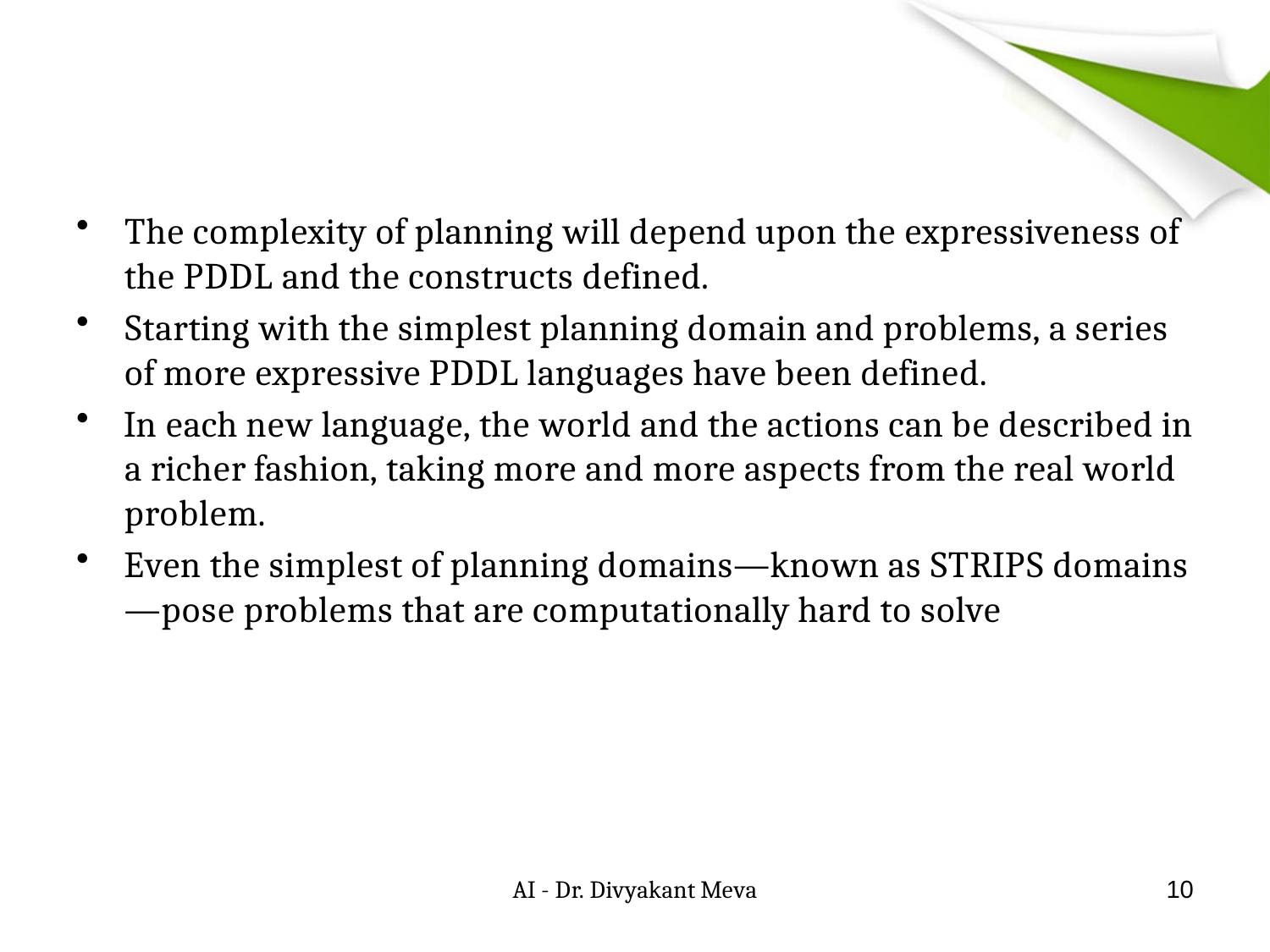

#
The complexity of planning will depend upon the expressiveness of the PDDL and the constructs defined.
Starting with the simplest planning domain and problems, a series of more expressive PDDL languages have been defined.
In each new language, the world and the actions can be described in a richer fashion, taking more and more aspects from the real world problem.
Even the simplest of planning domains—known as STRIPS domains —pose problems that are computationally hard to solve
AI - Dr. Divyakant Meva
10